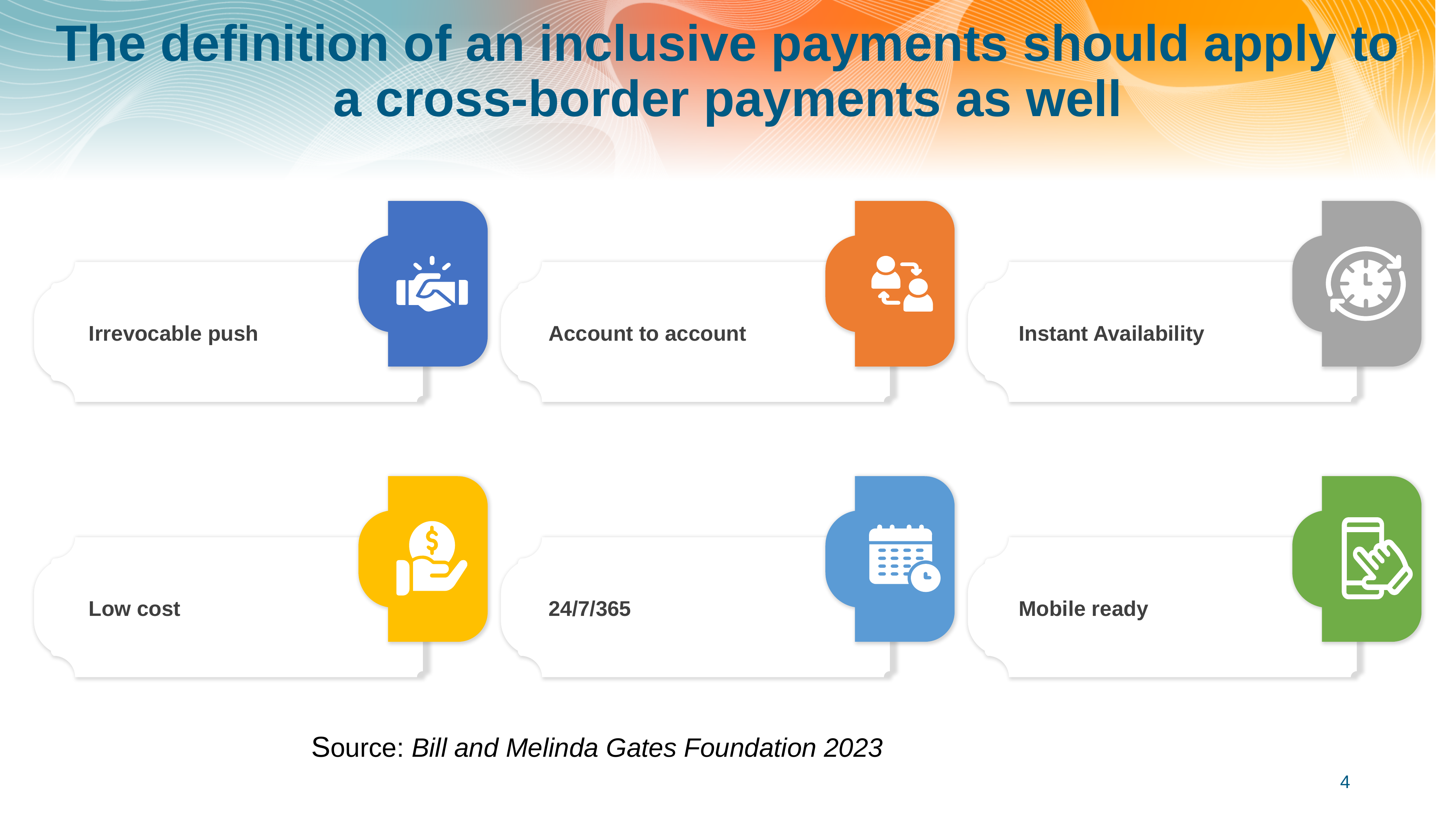

# The definition of an inclusive payments should apply to a cross-border payments as well

Irrevocable push

Account to account

Instant Availability

Low cost

24/7/365

Mobile ready

Source: Bill and Melinda Gates Foundation 2023
4